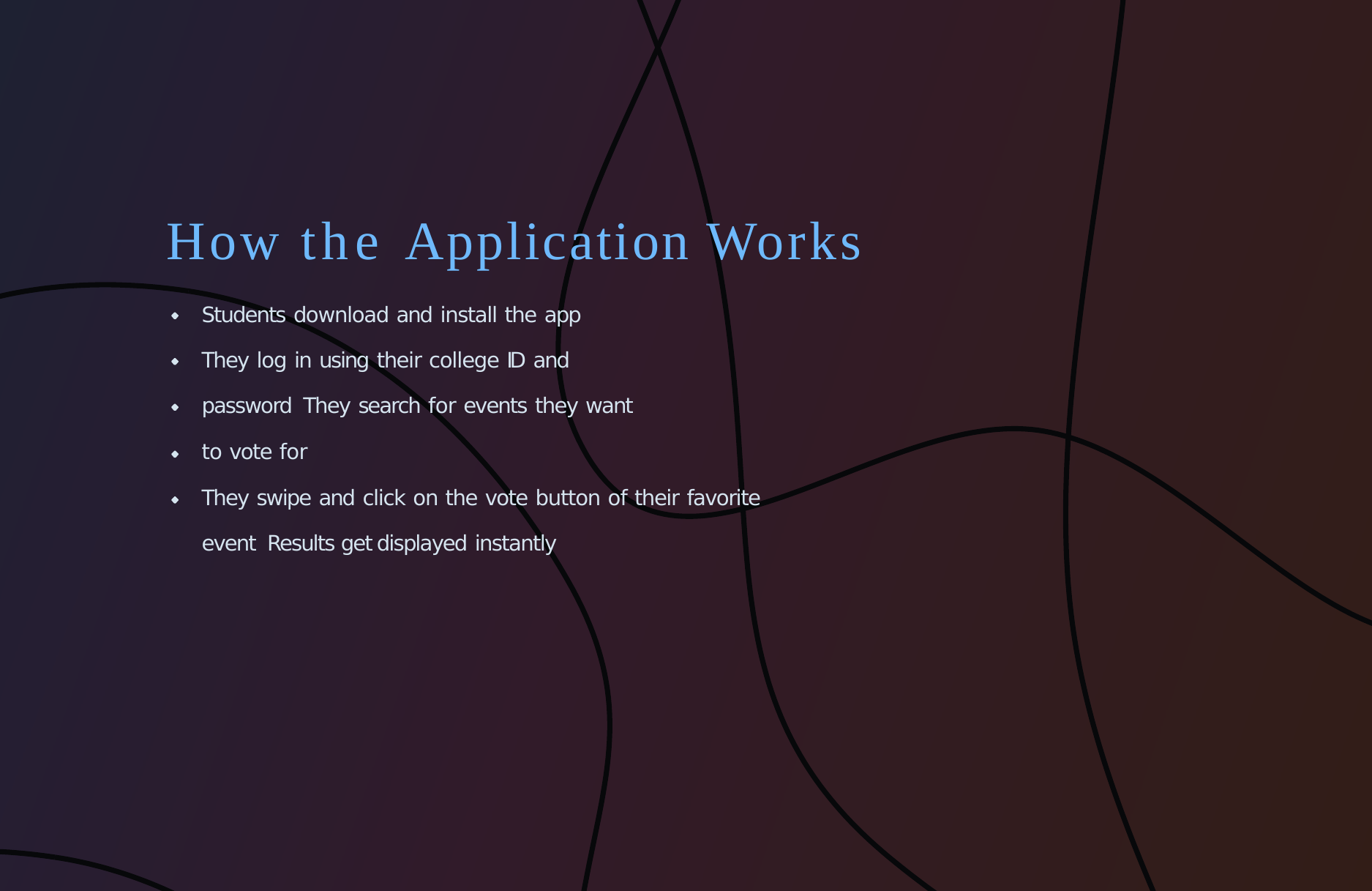

# How the Application Works
Students download and install the app
They log in using their college ID and password  They search for events they want to vote for
They swipe and click on the vote button of their favorite event  Results get displayed instantly